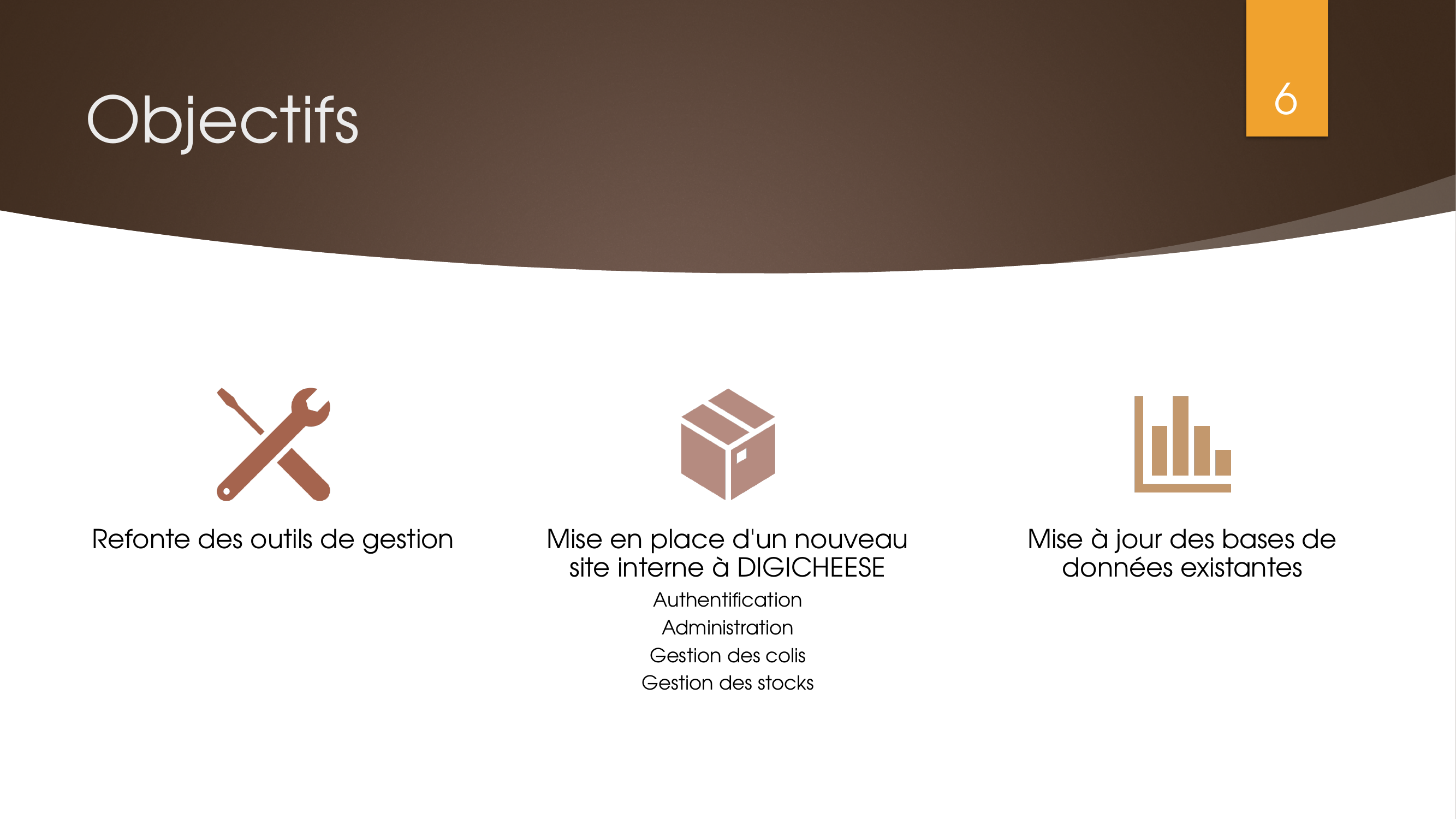

6
# Objectifs

Refonte des outils de gestion
Mise en place d'un nouveau site interne à DIGICHEESE
Authentification
Administration
Gestion des colis
Gestion des stocks
Mise à jour des bases de données existantes